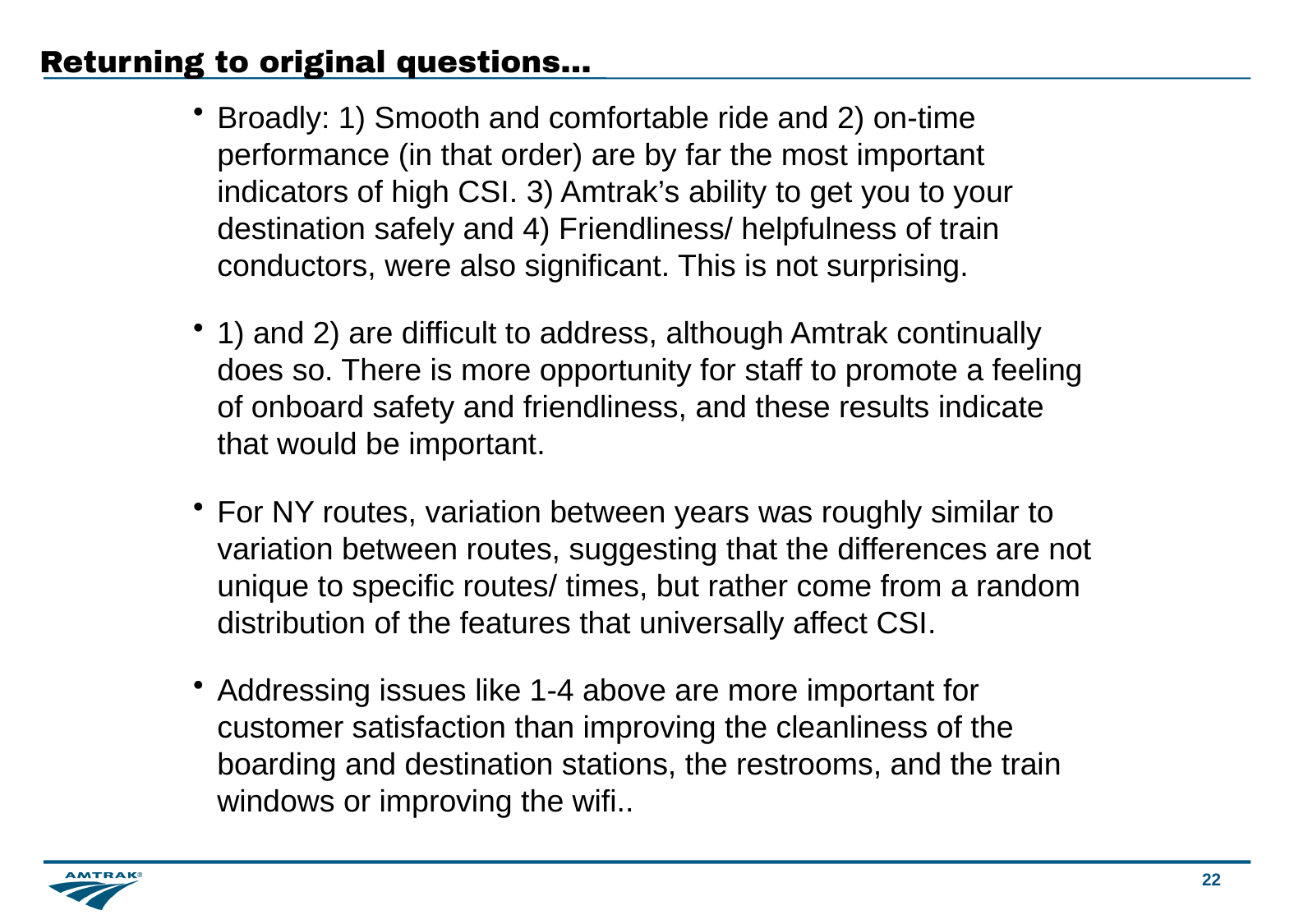

# Returning to original questions…
Broadly: 1) Smooth and comfortable ride and 2) on-time performance (in that order) are by far the most important indicators of high CSI. 3) Amtrak’s ability to get you to your destination safely and 4) Friendliness/ helpfulness of train conductors, were also significant. This is not surprising.
1) and 2) are difficult to address, although Amtrak continually does so. There is more opportunity for staff to promote a feeling of onboard safety and friendliness, and these results indicate that would be important.
For NY routes, variation between years was roughly similar to variation between routes, suggesting that the differences are not unique to specific routes/ times, but rather come from a random distribution of the features that universally affect CSI.
Addressing issues like 1-4 above are more important for customer satisfaction than improving the cleanliness of the boarding and destination stations, the restrooms, and the train windows or improving the wifi..